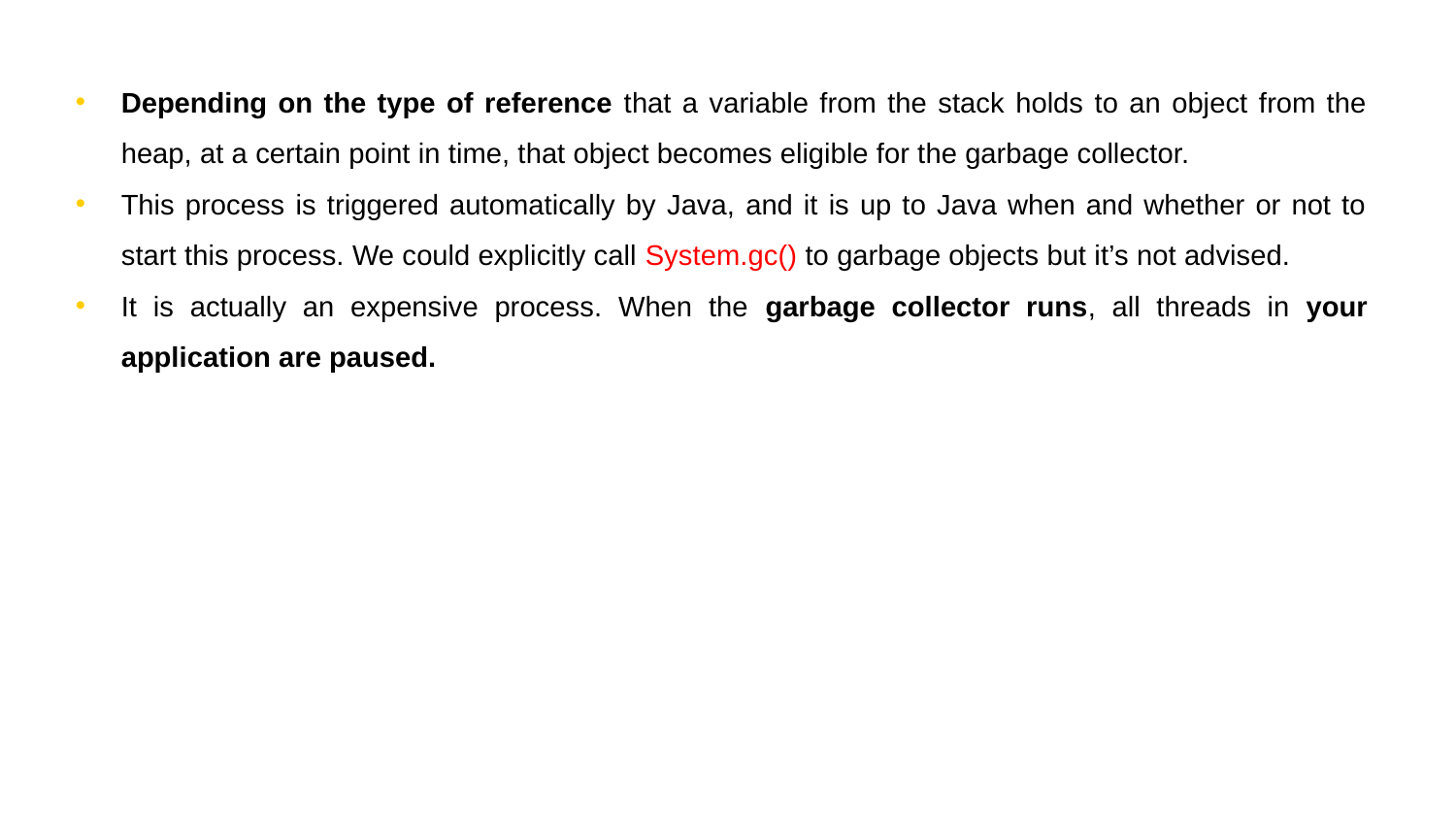

Depending on the type of reference that a variable from the stack holds to an object from the heap, at a certain point in time, that object becomes eligible for the garbage collector.
This process is triggered automatically by Java, and it is up to Java when and whether or not to start this process. We could explicitly call System.gc() to garbage objects but it’s not advised.
It is actually an expensive process. When the garbage collector runs, all threads in your application are paused.